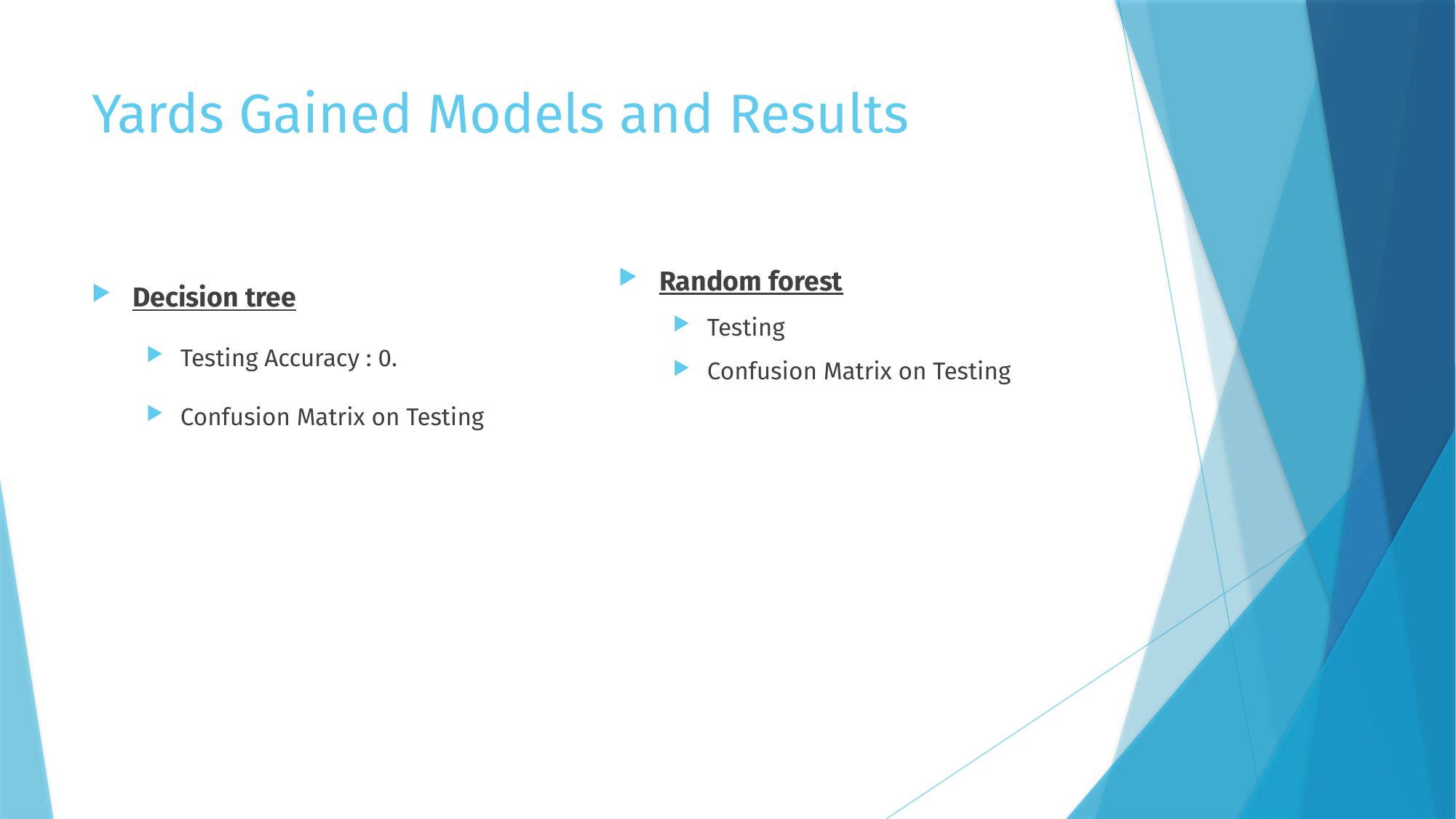

# Yards Gained Models and Results
Decision tree
Testing Accuracy : 0.
Confusion Matrix on Testing

Random forest
Testing
Confusion Matrix on Testing